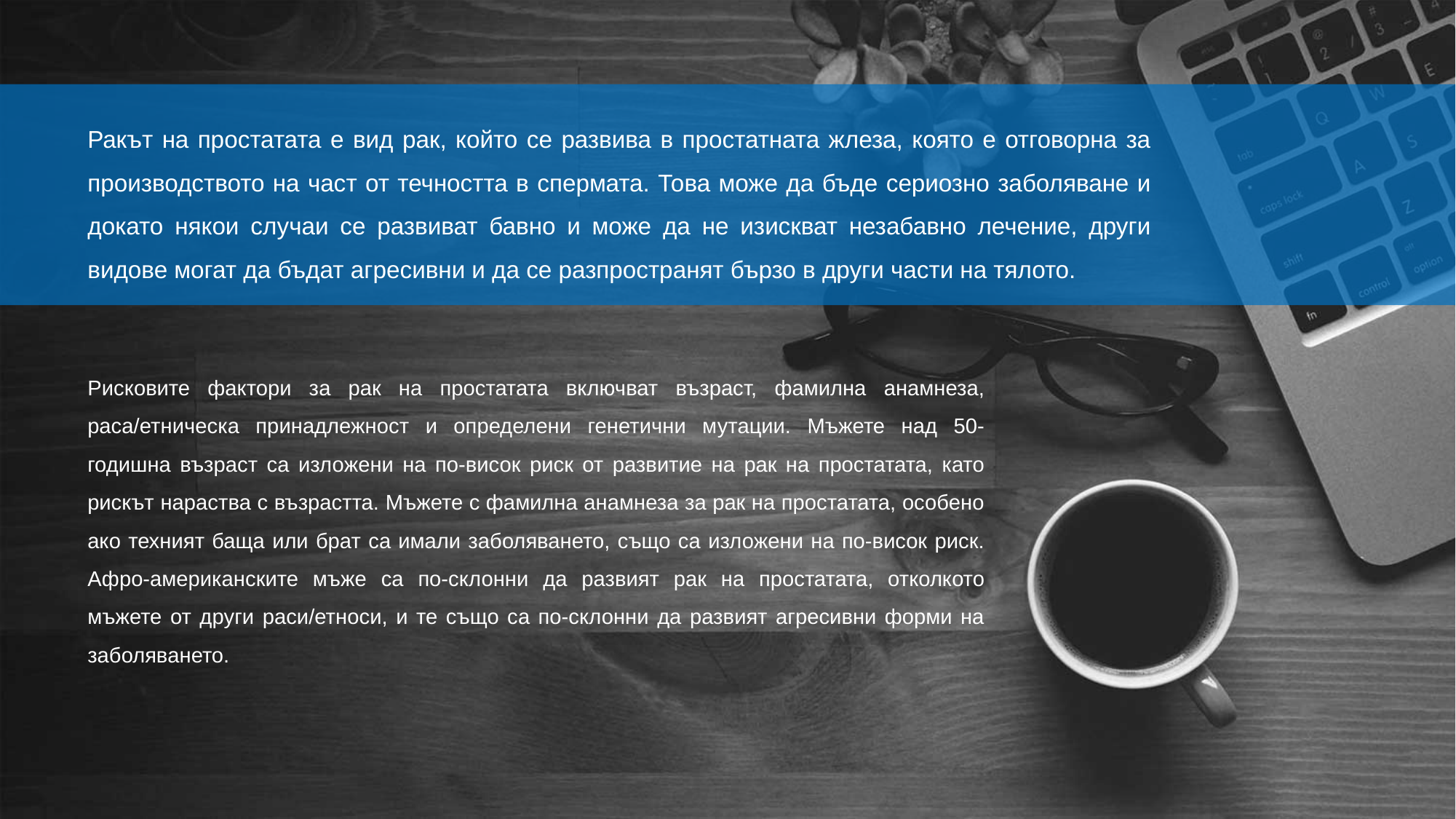

Ракът на простатата е вид рак, който се развива в простатната жлеза, която е отговорна за производството на част от течността в спермата. Това може да бъде сериозно заболяване и докато някои случаи се развиват бавно и може да не изискват незабавно лечение, други видове могат да бъдат агресивни и да се разпространят бързо в други части на тялото.
Рисковите фактори за рак на простатата включват възраст, фамилна анамнеза, раса/етническа принадлежност и определени генетични мутации. Мъжете над 50-годишна възраст са изложени на по-висок риск от развитие на рак на простатата, като рискът нараства с възрастта. Мъжете с фамилна анамнеза за рак на простатата, особено ако техният баща или брат са имали заболяването, също са изложени на по-висок риск. Афро-американските мъже са по-склонни да развият рак на простатата, отколкото мъжете от други раси/етноси, и те също са по-склонни да развият агресивни форми на заболяването.